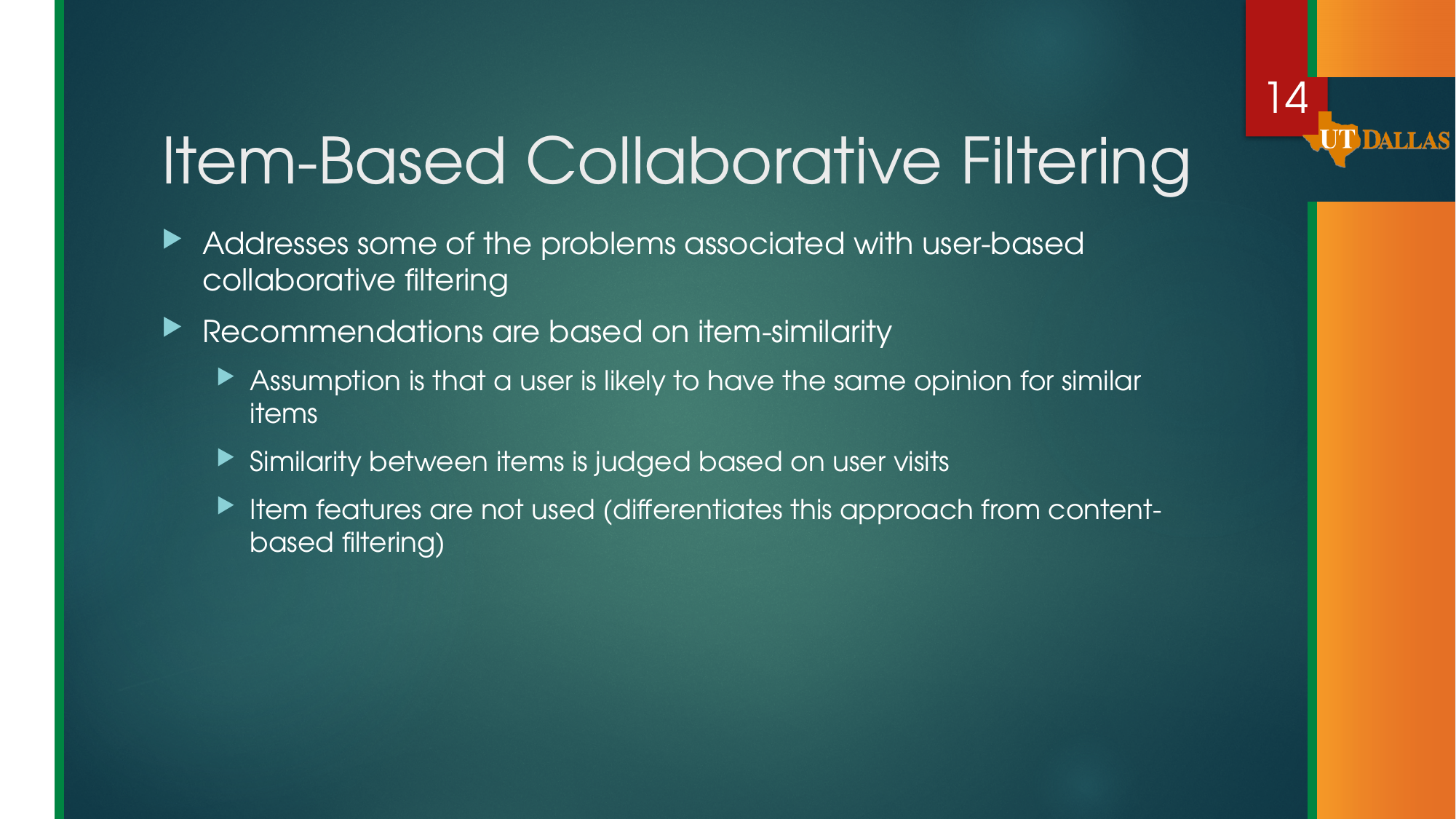

14
# Item-Based Collaborative Filtering
Addresses some of the problems associated with user-based collaborative filtering
Recommendations are based on item-similarity
Assumption is that a user is likely to have the same opinion for similar items
Similarity between items is judged based on user visits
Item features are not used (differentiates this approach from content-based filtering)